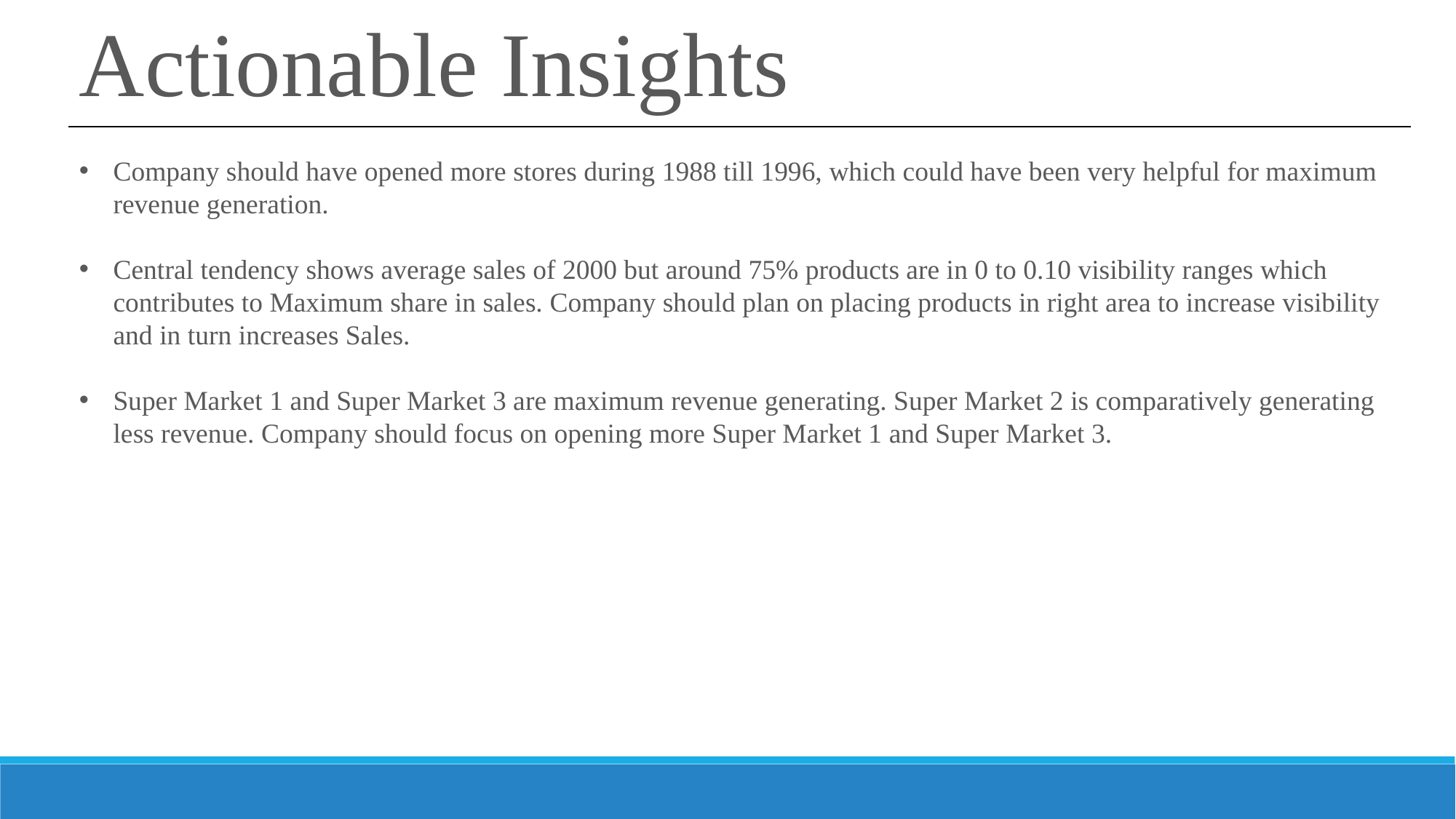

Actionable Insights
Company should have opened more stores during 1988 till 1996, which could have been very helpful for maximum revenue generation.
Central tendency shows average sales of 2000 but around 75% products are in 0 to 0.10 visibility ranges which contributes to Maximum share in sales. Company should plan on placing products in right area to increase visibility and in turn increases Sales.
Super Market 1 and Super Market 3 are maximum revenue generating. Super Market 2 is comparatively generating less revenue. Company should focus on opening more Super Market 1 and Super Market 3.